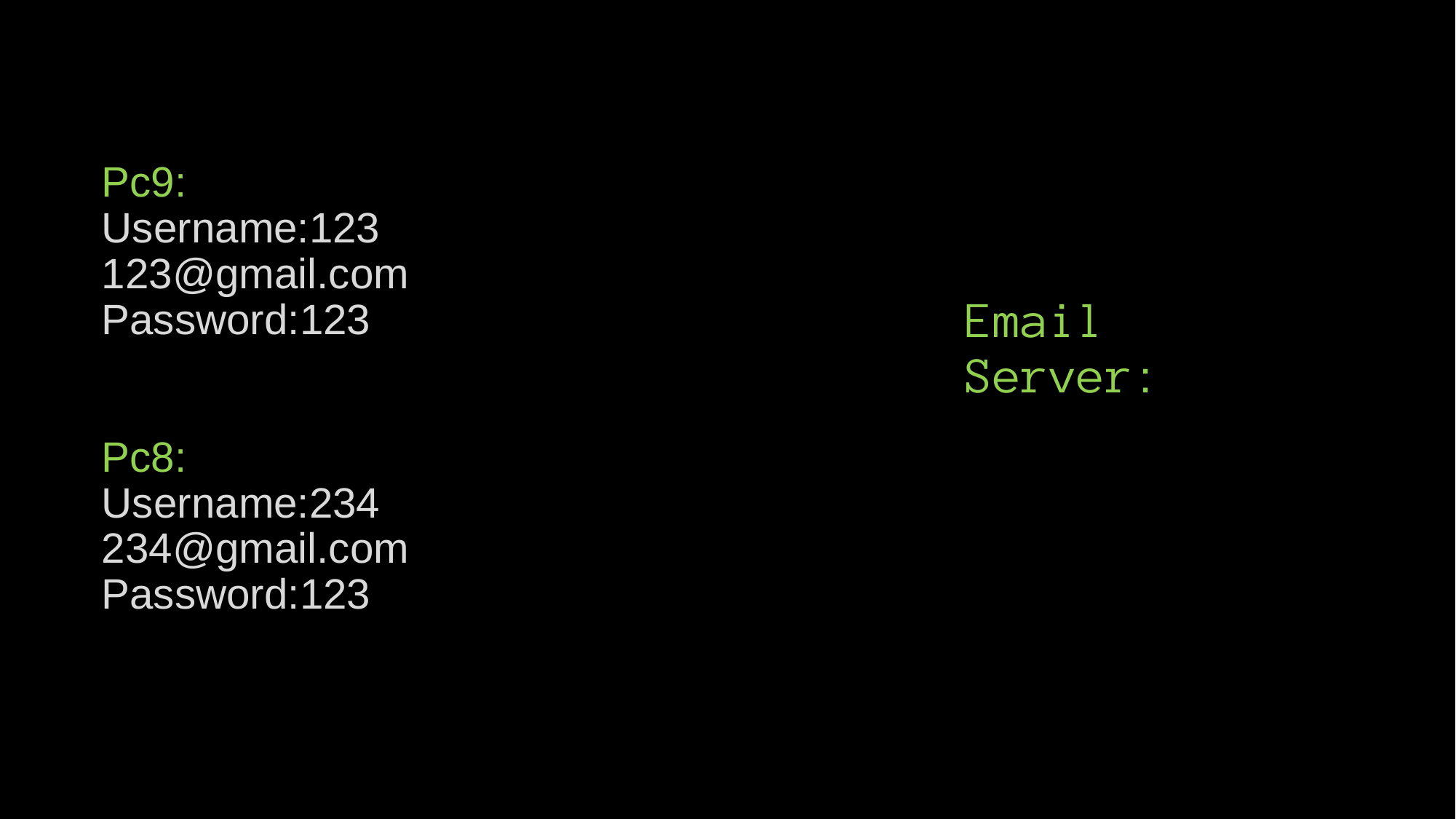

Pc9:
Username:123
123@gmail.com
Password:123
Pc8:
Username:234
234@gmail.com
Password:123
# Email Server: